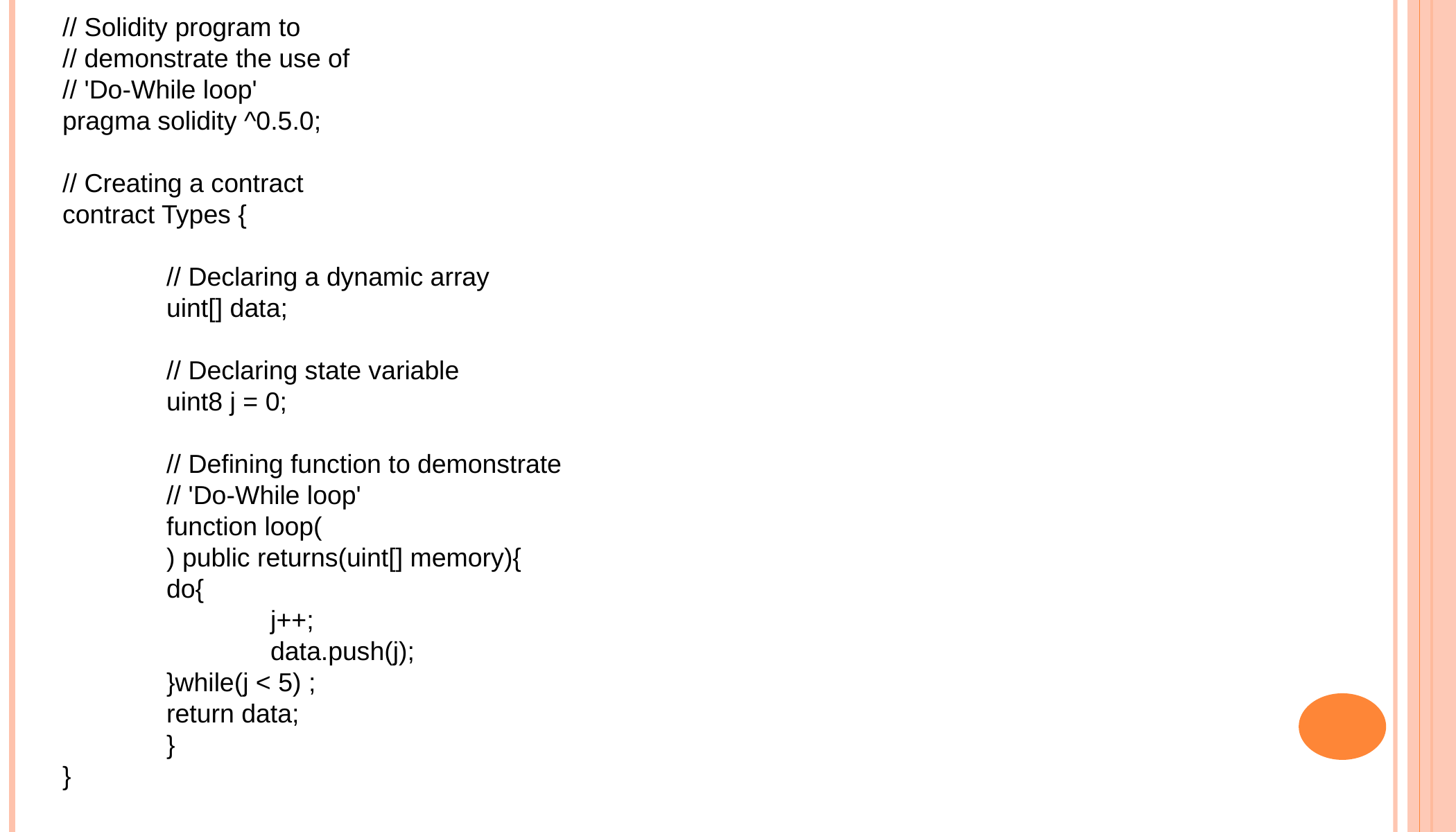

// Solidity program to
// demonstrate the use of
// 'Do-While loop'
pragma solidity ^0.5.0;

// Creating a contract
contract Types {

	// Declaring a dynamic array
	uint[] data;

	// Declaring state variable
	uint8 j = 0;

	// Defining function to demonstrate
	// 'Do-While loop'
	function loop(
	) public returns(uint[] memory){
	do{
		j++;
		data.push(j);
	}while(j < 5) ;
	return data;
	}
}